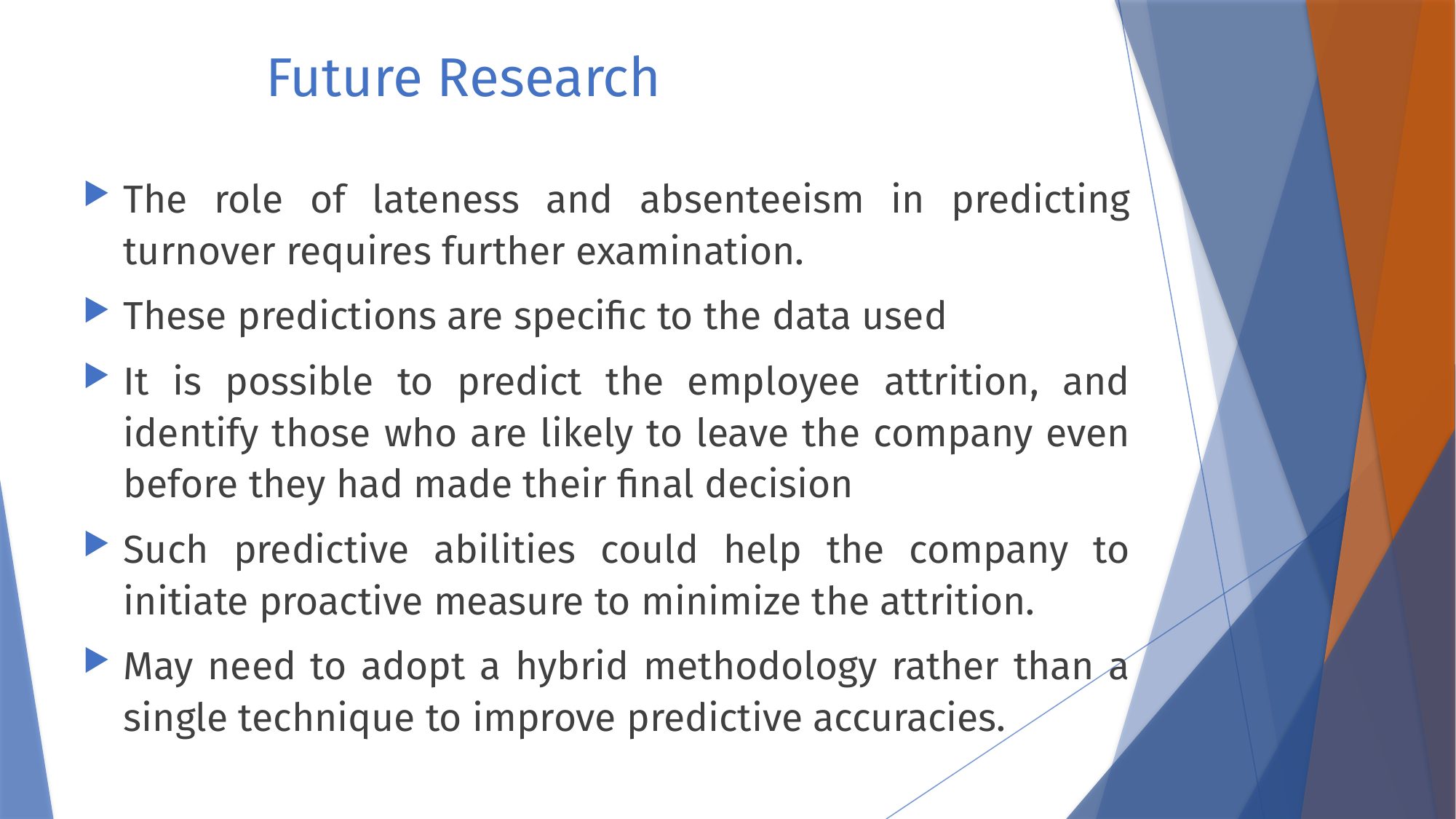

# Future Research
The role of lateness and absenteeism in predicting turnover requires further examination.
These predictions are specific to the data used
It is possible to predict the employee attrition, and identify those who are likely to leave the company even before they had made their final decision
Such predictive abilities could help the company to initiate proactive measure to minimize the attrition.
May need to adopt a hybrid methodology rather than a single technique to improve predictive accuracies.